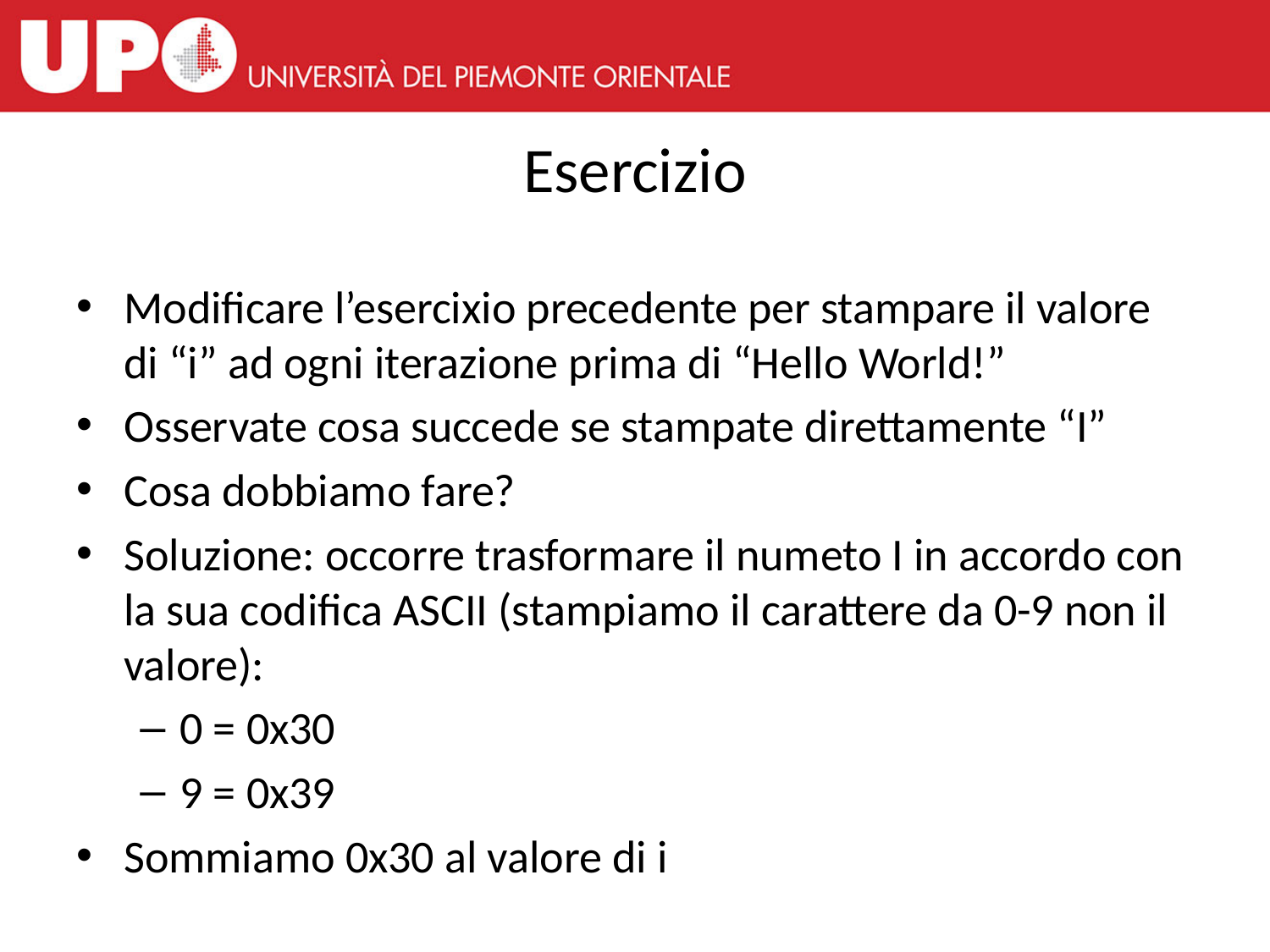

# Esercizio
Modificare l’esercixio precedente per stampare il valore di “i” ad ogni iterazione prima di “Hello World!”
Osservate cosa succede se stampate direttamente “I”
Cosa dobbiamo fare?
Soluzione: occorre trasformare il numeto I in accordo con la sua codifica ASCII (stampiamo il carattere da 0-9 non il valore):
0 = 0x30
9 = 0x39
Sommiamo 0x30 al valore di i